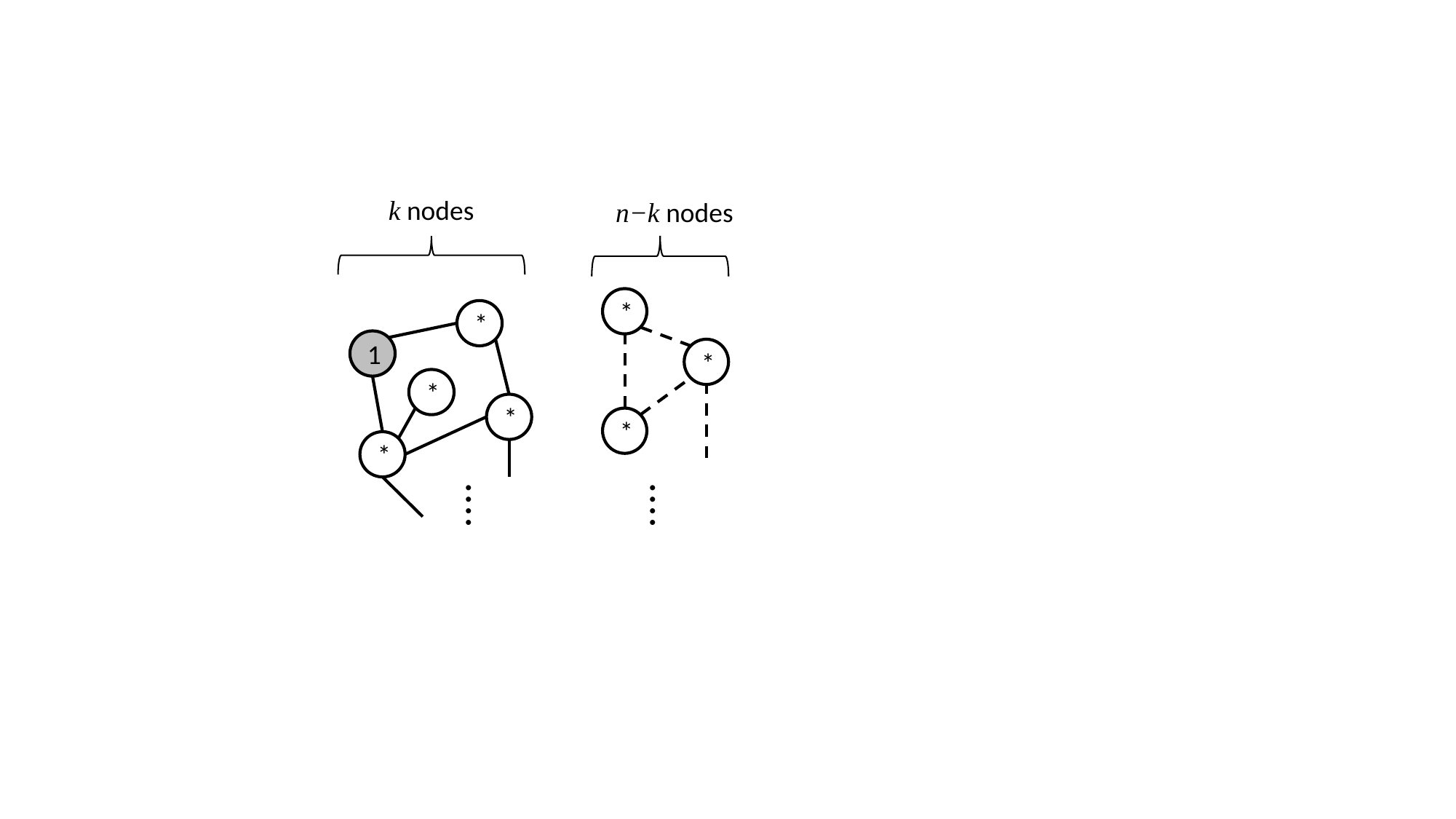

k nodes

n−k nodes
*
*
1
*
*
*
*
*
⁞
⁞